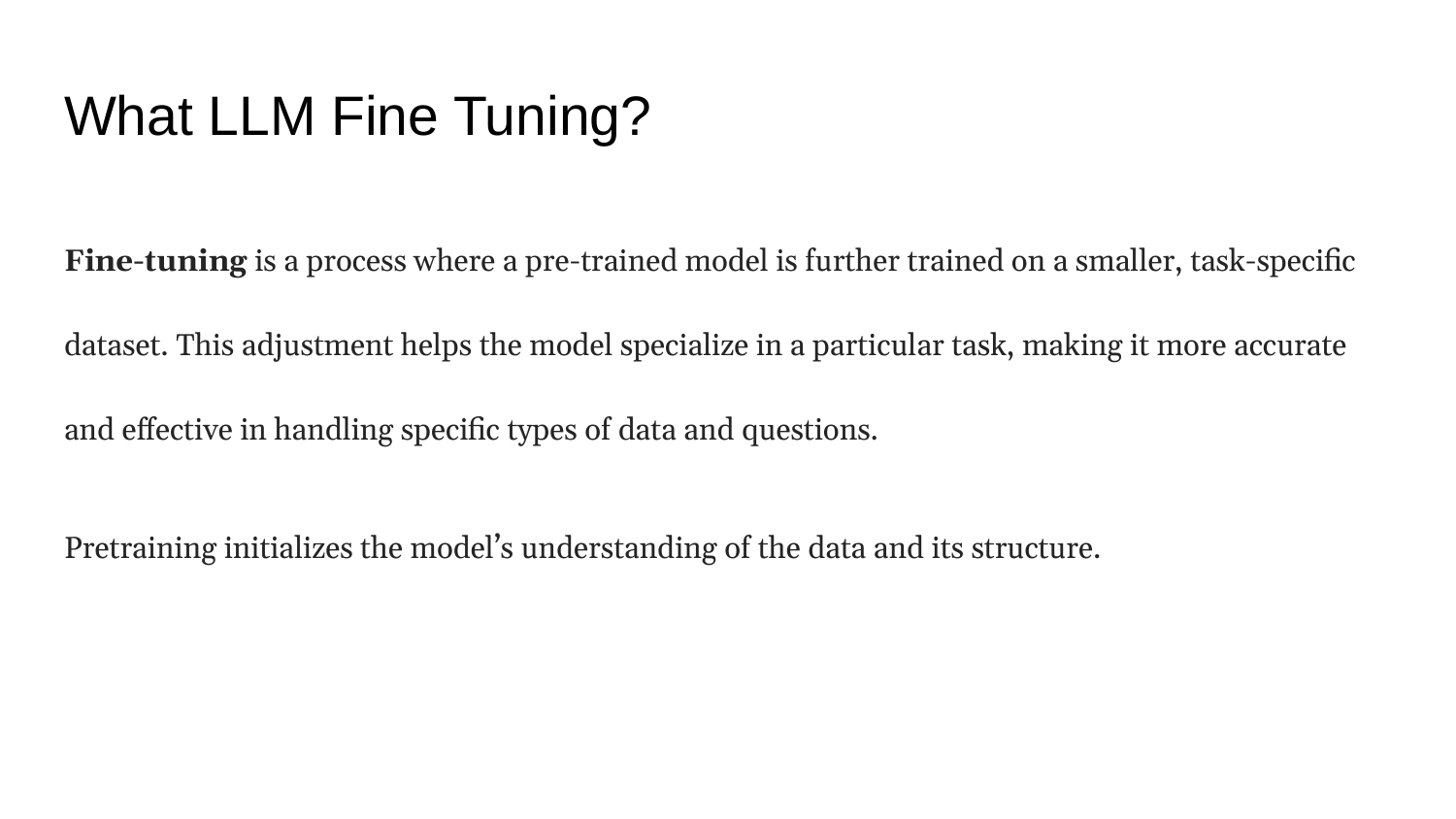

# What LLM Fine Tuning?
Fine-tuning is a process where a pre-trained model is further trained on a smaller, task-specific dataset. This adjustment helps the model specialize in a particular task, making it more accurate and effective in handling specific types of data and questions.
Pretraining initializes the model’s understanding of the data and its structure.